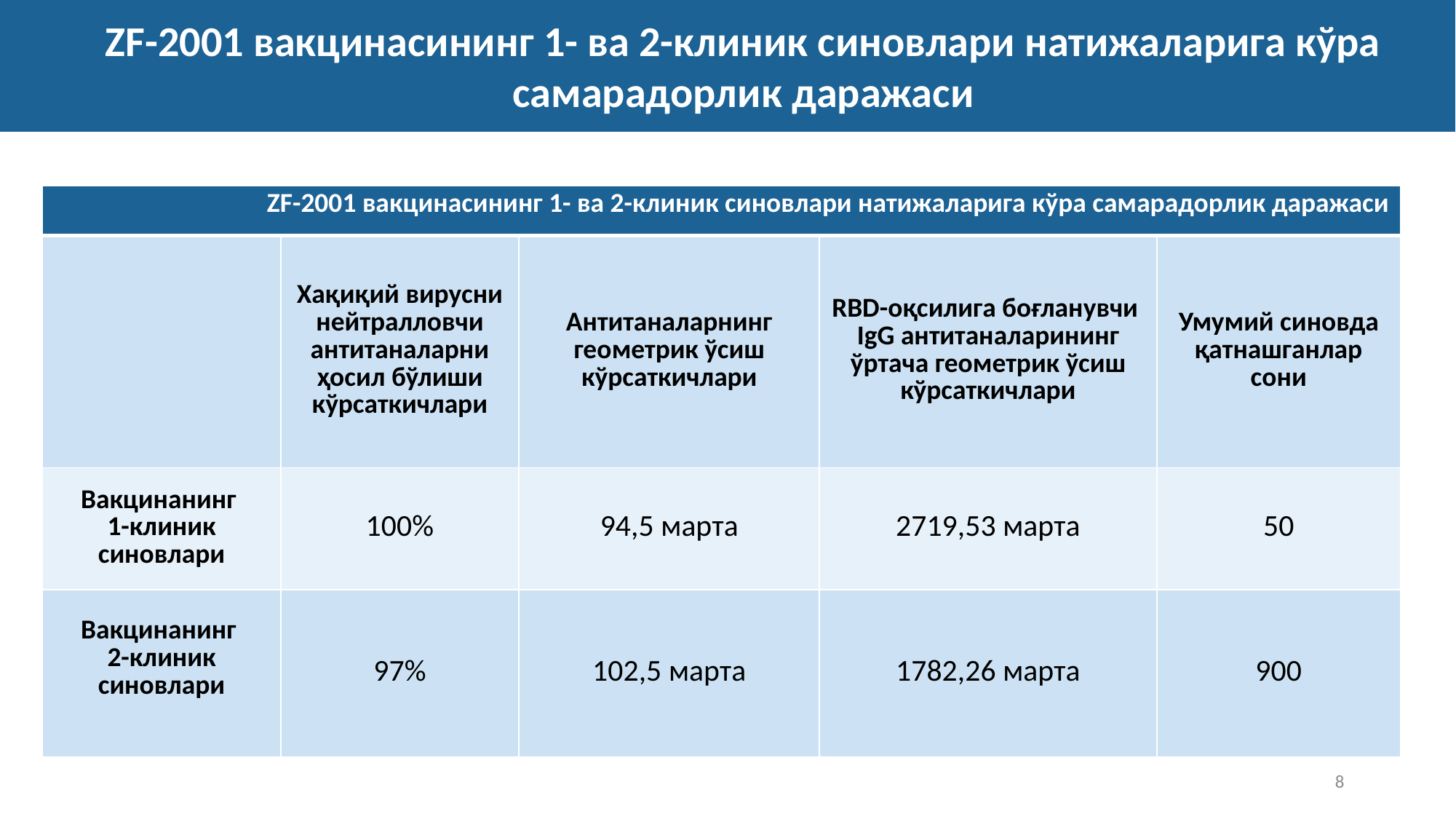

ZF-2001 вакцинасининг 1- ва 2-клиник синовлари натижаларига кўра самарадорлик даражаси
#
| ZF-2001 вакцинасининг 1- ва 2-клиник синовлари натижаларига кўра самарадорлик даражаси |  |  |  |  |
| --- | --- | --- | --- | --- |
|  | Хақиқий вирусни нейтралловчи антитаналарни ҳосил бўлиши кўрсаткичлари | Антитаналарнинг геометрик ўсиш кўрсаткичлари | RBD-оқсилига боғланувчи IgG антитаналарининг ўртача геометрик ўсиш кўрсаткичлари | Умумий синовда қатнашганлар сони |
| Вакцинанинг 1-клиник синовлари | 100% | 94,5 марта | 2719,53 марта | 50 |
| Вакцинанинг 2-клиник синовлари | 97% | 102,5 марта | 1782,26 марта | 900 |

8